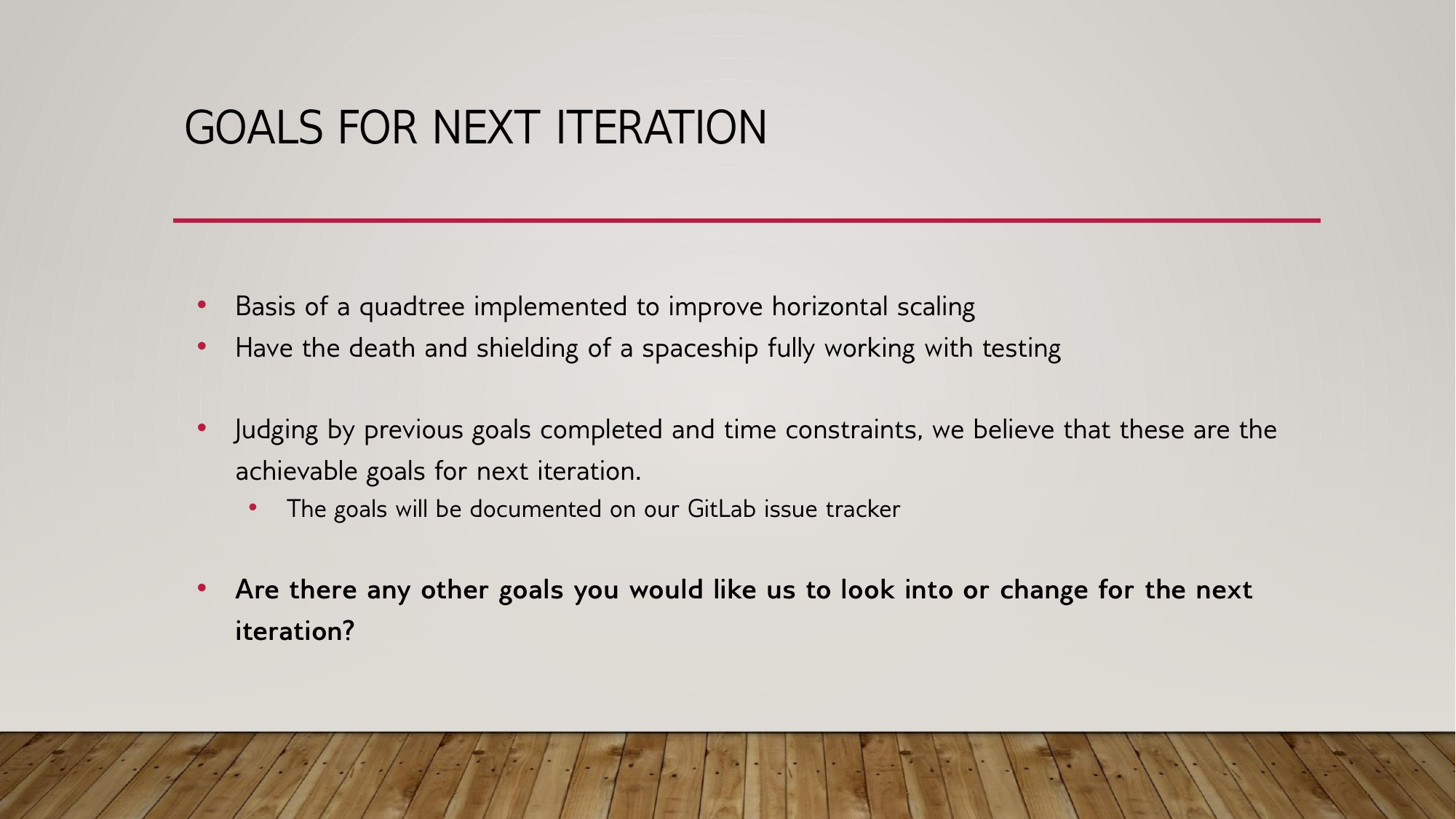

# GOALS FOR NEXT ITERATION

Basis of a quadtree implemented to improve horizontal scaling
Have the death and shielding of a spaceship fully working with testing

Judging by previous goals completed and time constraints, we believe that these are the achievable goals for next iteration.
The goals will be documented on our GitLab issue tracker

Are there any other goals you would like us to look into or change for the next iteration?